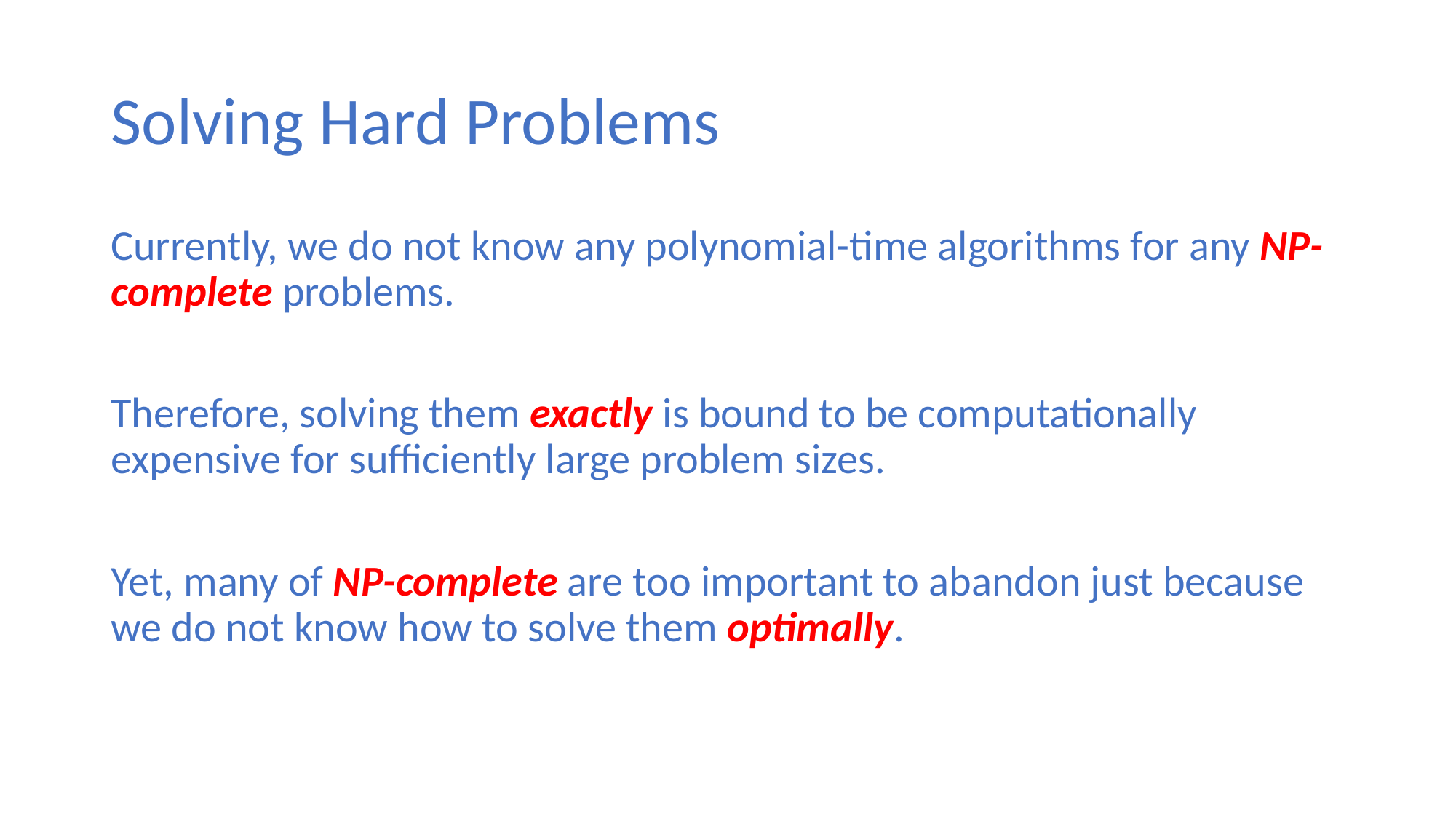

# Solving Hard Problems
Currently, we do not know any polynomial-time algorithms for any NP-complete problems.

Therefore, solving them exactly is bound to be computationally expensive for sufficiently large problem sizes.

Yet, many of NP-complete are too important to abandon just because we do not know how to solve them optimally.